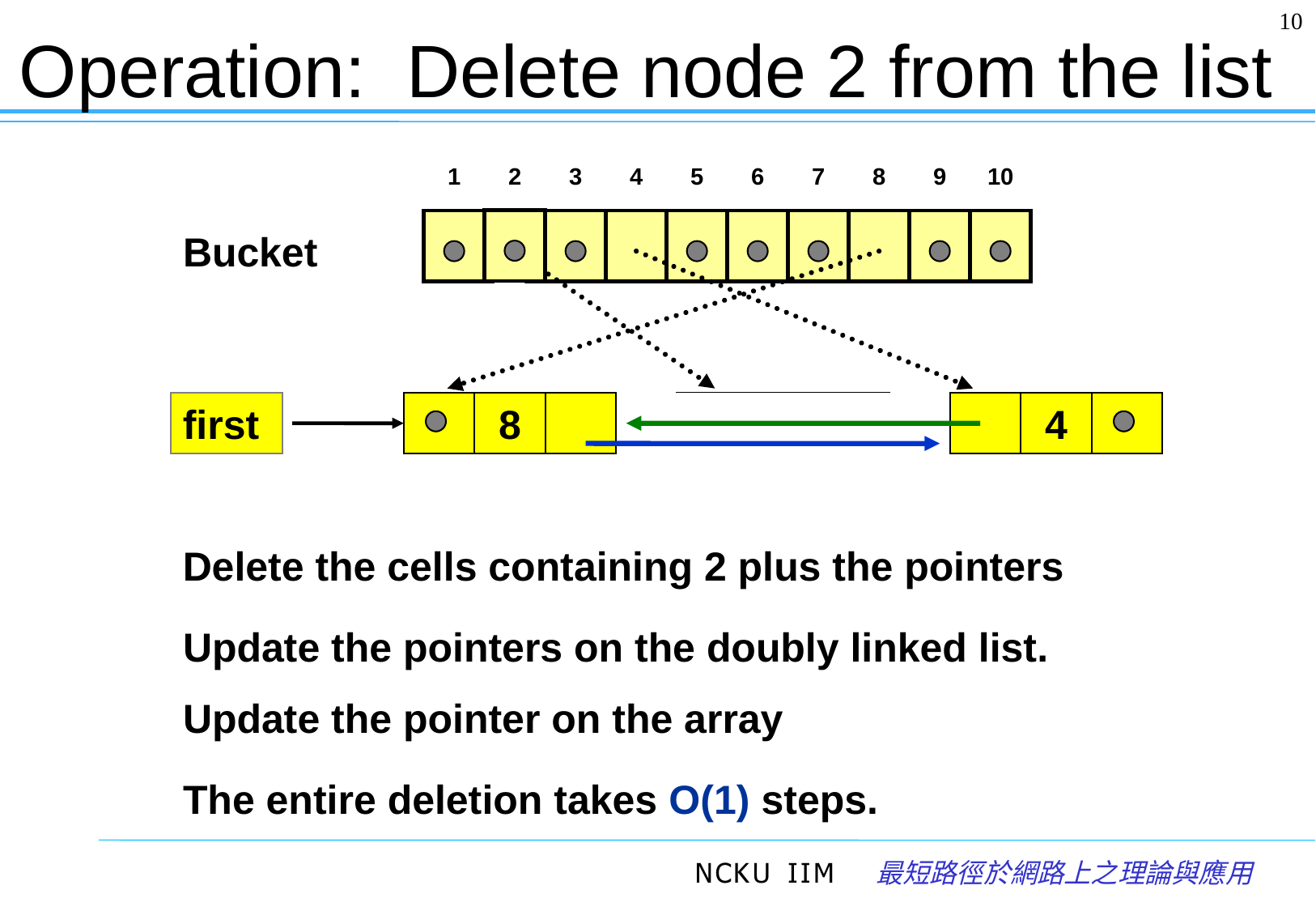

10
# Operation:  Delete node 2 from the list
1
2
3
4
5
6
7
8
9
10

Bucket

2

4

2

4

8

first

Delete the cells containing 2 plus the pointers
Update the pointers on the doubly linked list.
Update the pointer on the array
The entire deletion takes O(1) steps.